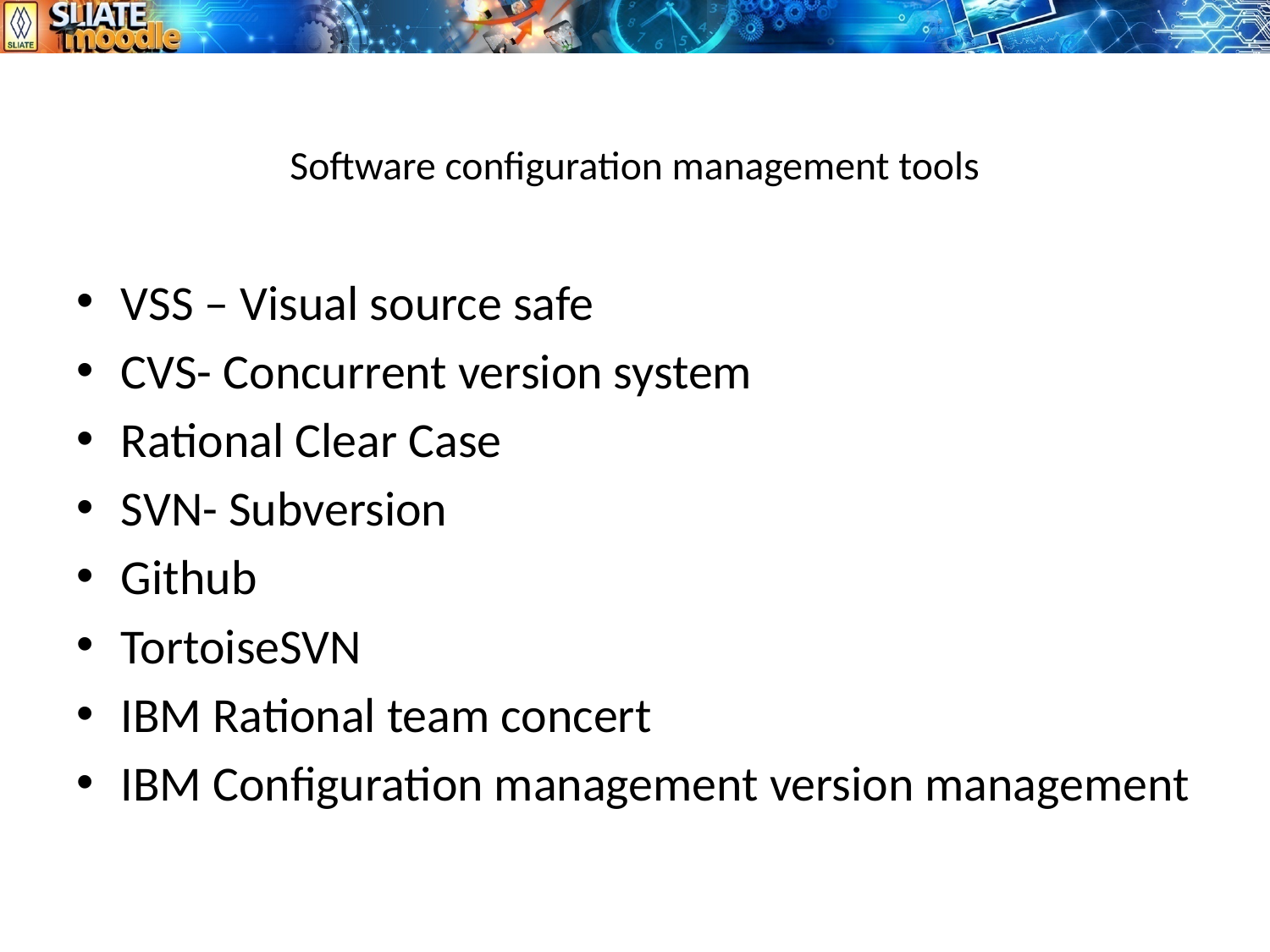

# Software configuration management tools
VSS – Visual source safe
CVS- Concurrent version system
Rational Clear Case
SVN- Subversion
Github
TortoiseSVN
IBM Rational team concert
IBM Configuration management version management